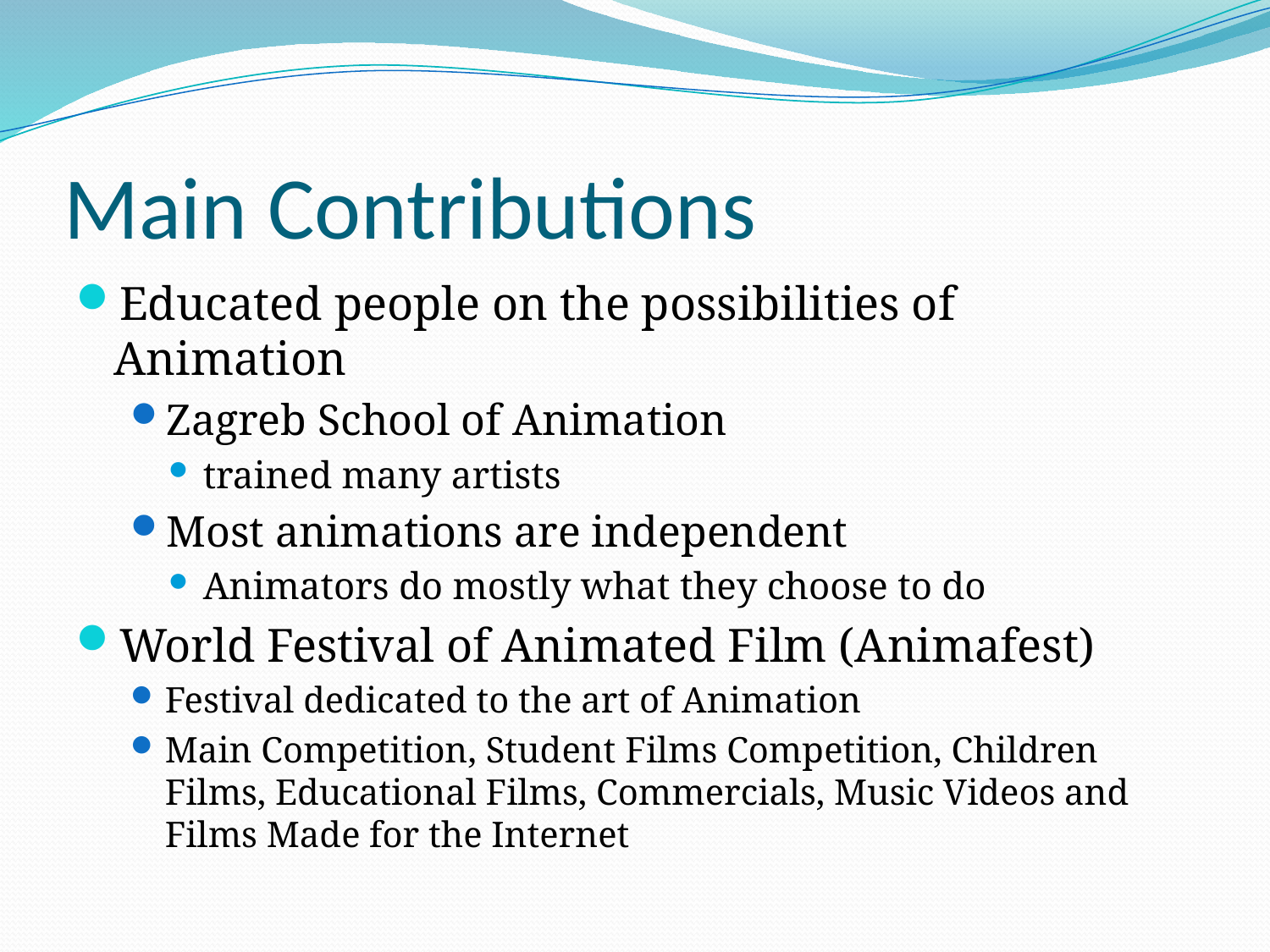

# Main Contributions
Educated people on the possibilities of Animation
Zagreb School of Animation
trained many artists
Most animations are independent
Animators do mostly what they choose to do
World Festival of Animated Film (Animafest)
Festival dedicated to the art of Animation
Main Competition, Student Films Competition, Children Films, Educational Films, Commercials, Music Videos and Films Made for the Internet